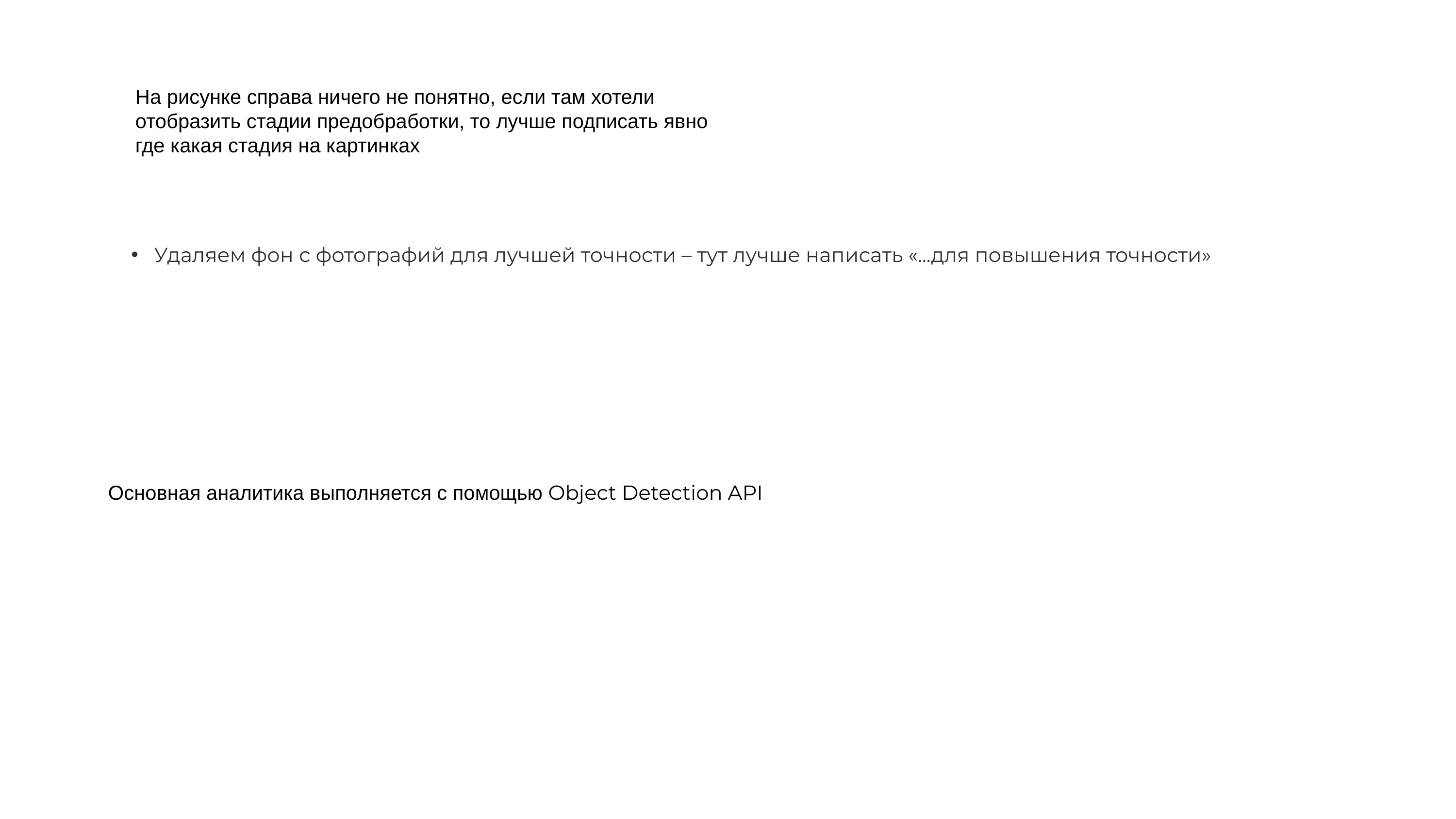

На рисунке справа ничего не понятно, если там хотели отобразить стадии предобработки, то лучше подписать явно где какая стадия на картинках
Удаляем фон с фотографий для лучшей точности – тут лучше написать «...для повышения точности»
Основная аналитика выполняется с помощью Object Detection API